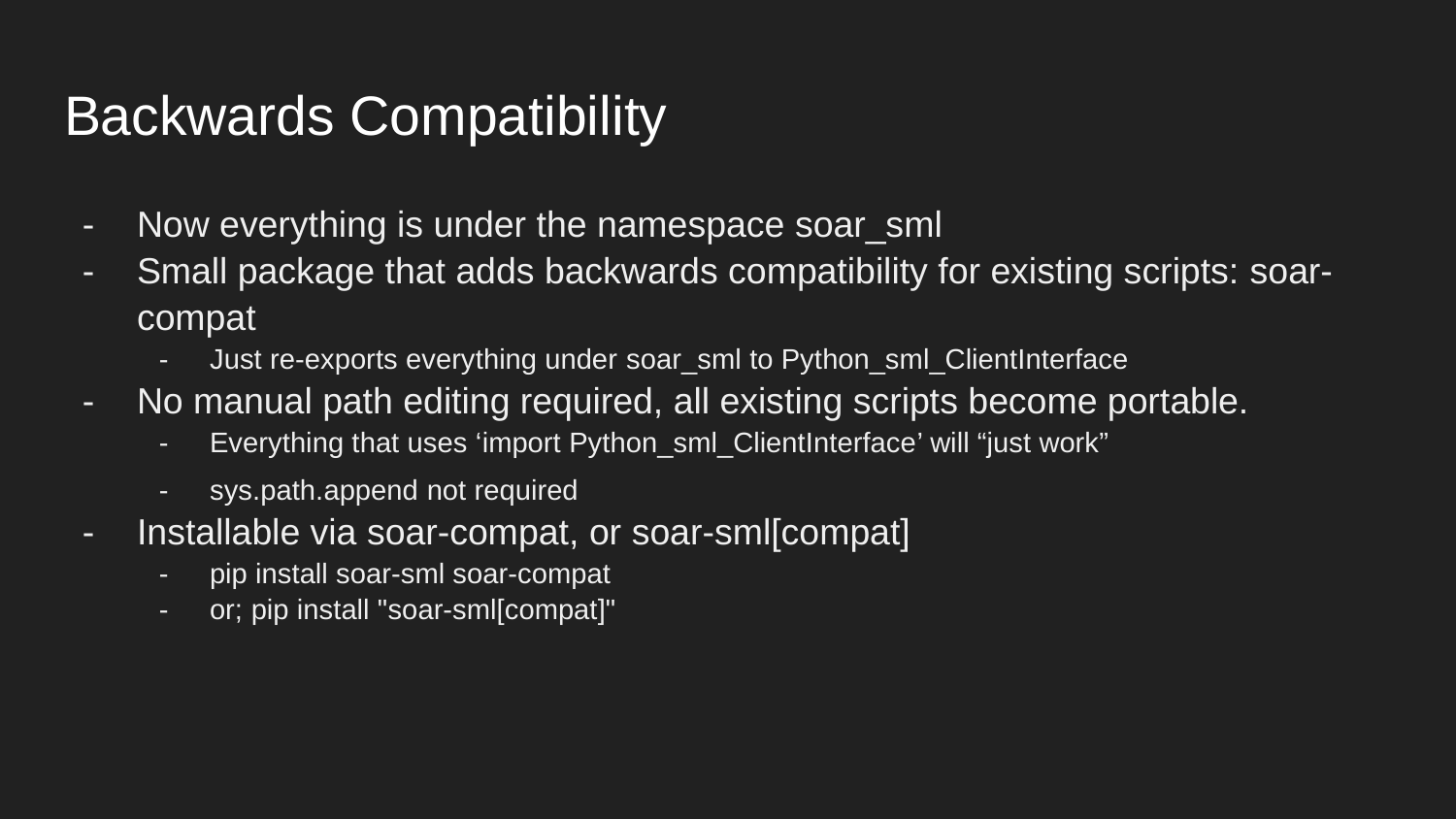

# Backwards Compatibility
Now everything is under the namespace soar_sml
Small package that adds backwards compatibility for existing scripts: soar-compat
Just re-exports everything under soar_sml to Python_sml_ClientInterface
No manual path editing required, all existing scripts become portable.
Everything that uses ‘import Python_sml_ClientInterface’ will “just work”
sys.path.append not required
Installable via soar-compat, or soar-sml[compat]
pip install soar-sml soar-compat
or; pip install "soar-sml[compat]"